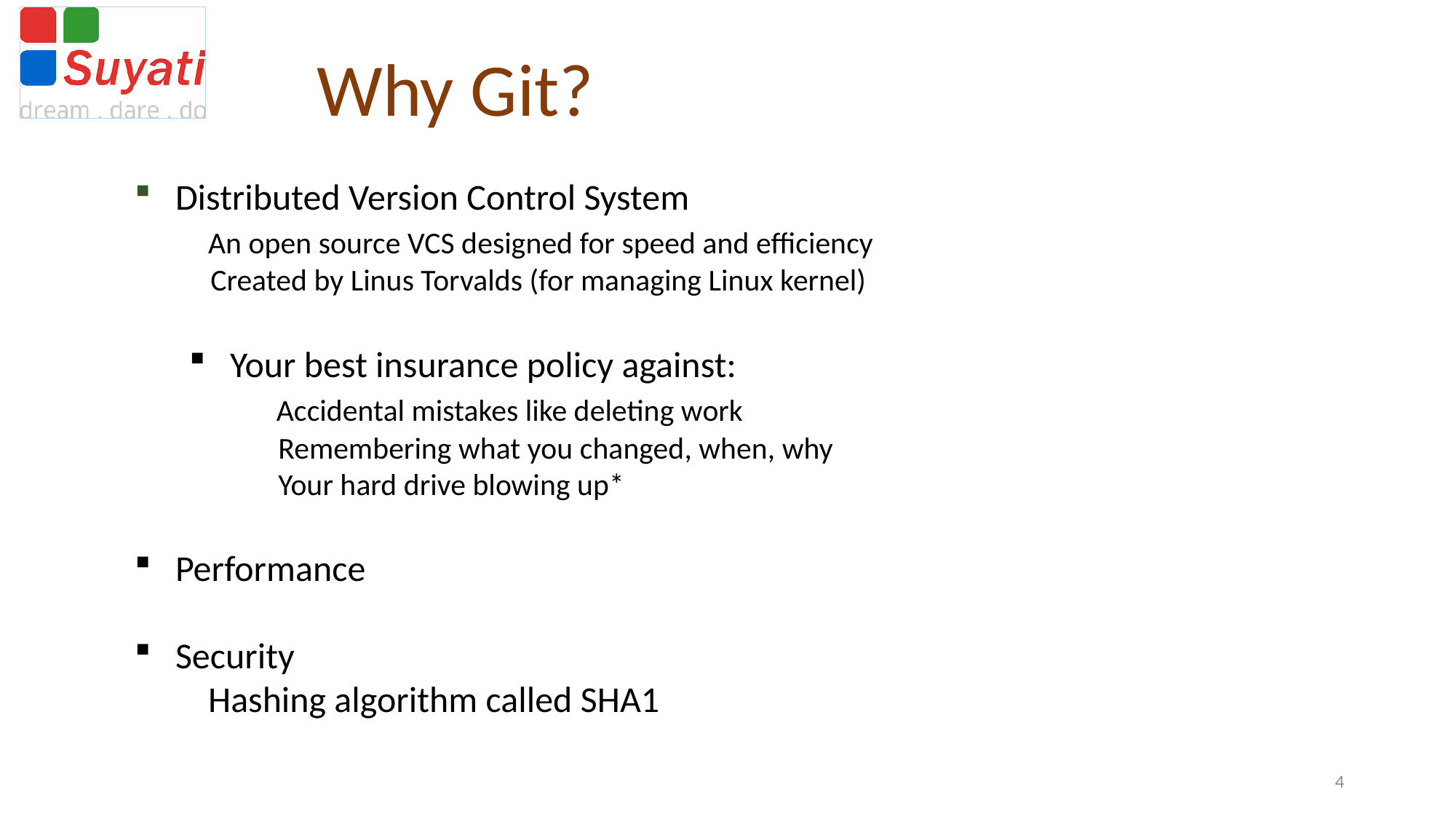

# Why Git?
Distributed Version Control System
         An open source VCS designed for speed and efficiency
           Created by Linus Torvalds (for managing Linux kernel)

Your best insurance policy against:
    Accidental mistakes like deleting work
     Remembering what you changed, when, why
     Your hard drive blowing up*

Performance

Security
         Hashing algorithm called SHA1

4